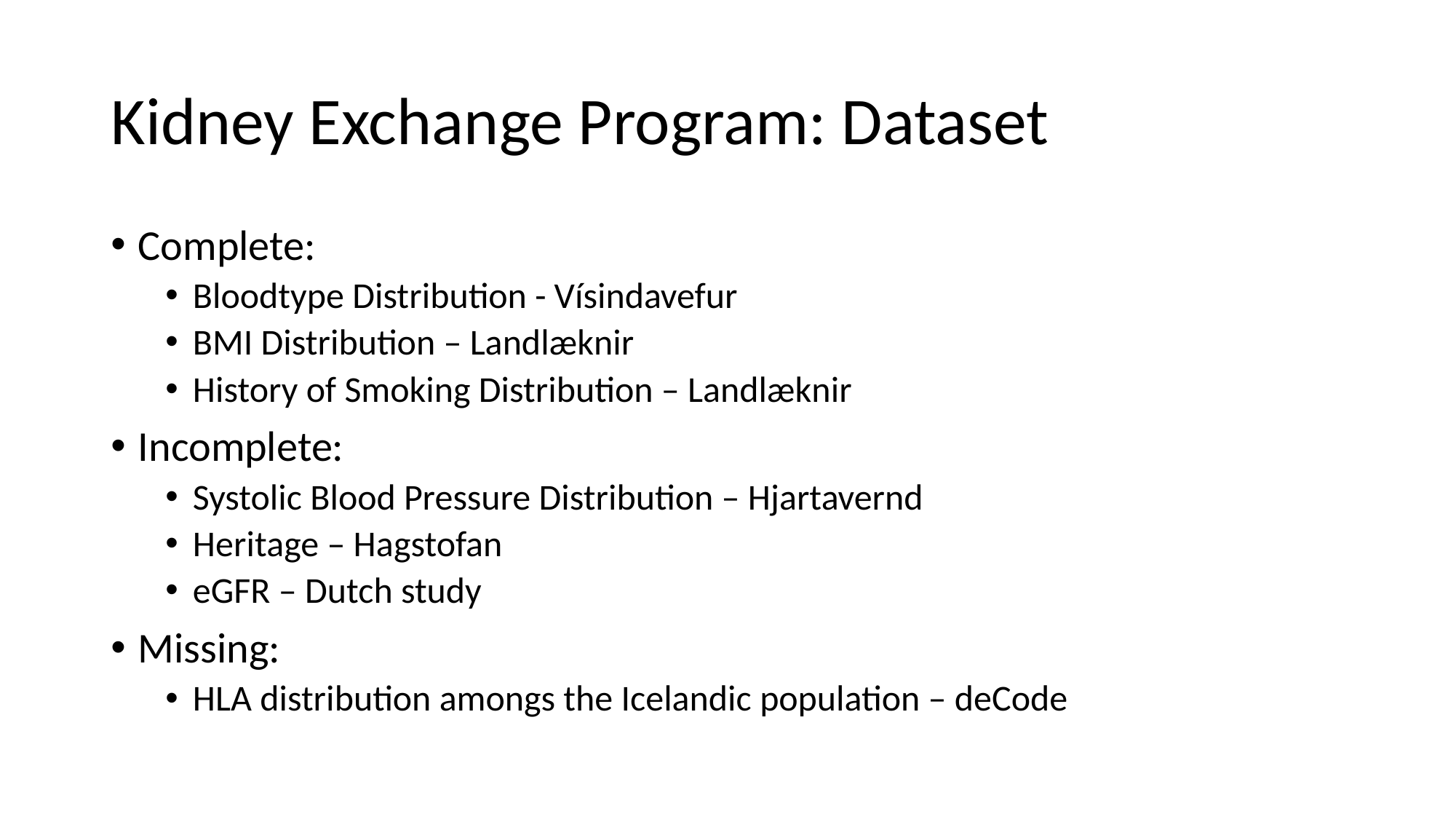

# Kidney Exchange Program: Dataset
Complete:
Bloodtype Distribution - Vísindavefur
BMI Distribution – Landlæknir
History of Smoking Distribution – Landlæknir
Incomplete:
Systolic Blood Pressure Distribution – Hjartavernd
Heritage – Hagstofan
eGFR – Dutch study
Missing:
HLA distribution amongs the Icelandic population – deCode